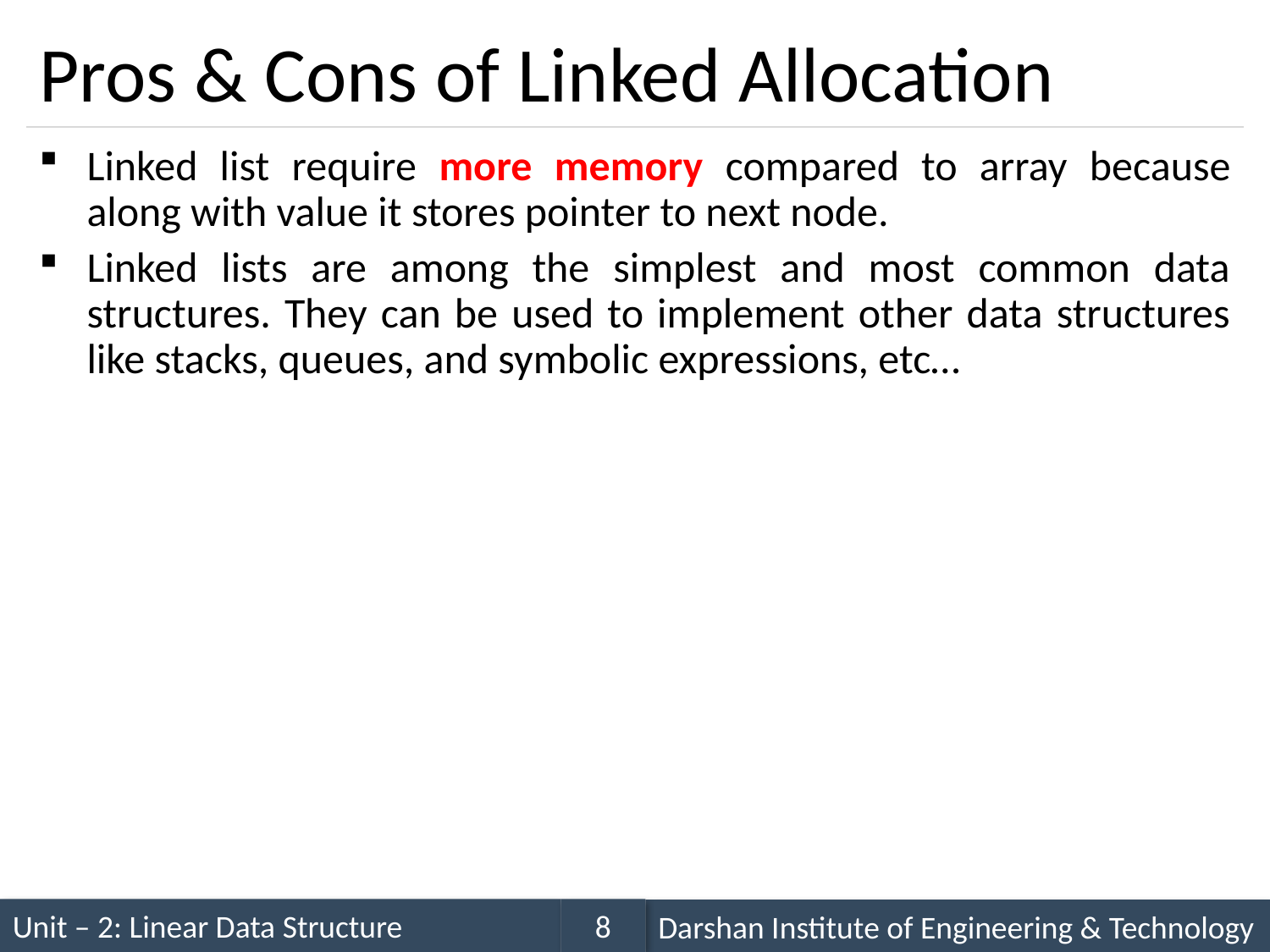

# Pros & Cons of Linked Allocation
Linked list require more memory compared to array because along with value it stores pointer to next node.
Linked lists are among the simplest and most common data structures. They can be used to implement other data structures like stacks, queues, and symbolic expressions, etc…